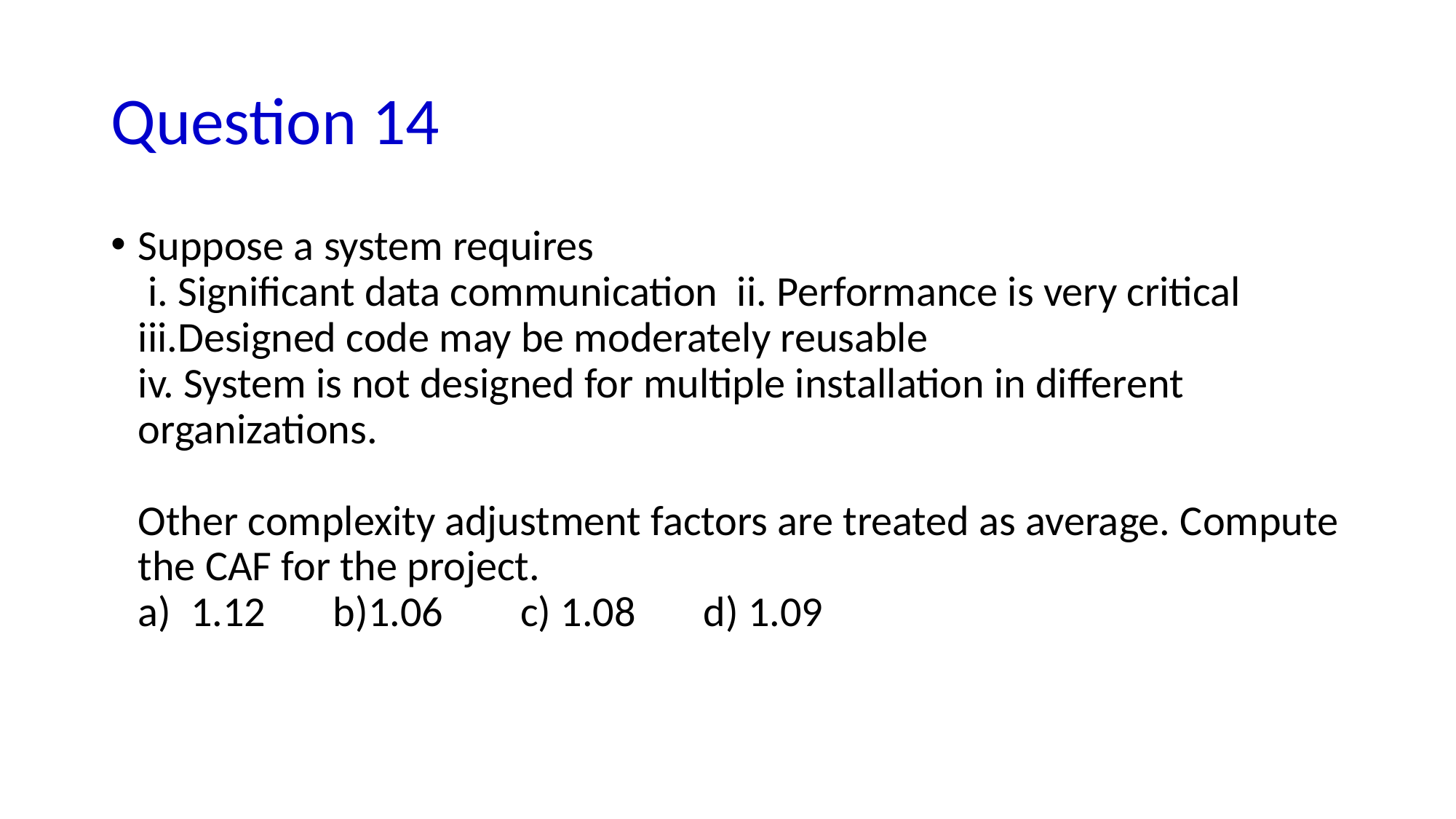

# Question 14
Suppose a system requires
 i. Significant data communication  ii. Performance is very critical
iii.Designed code may be moderately reusable
iv. System is not designed for multiple installation in different organizations.
Other complexity adjustment factors are treated as average. Compute the CAF for the project.
a)  1.12       b)1.06        c) 1.08       d) 1.09